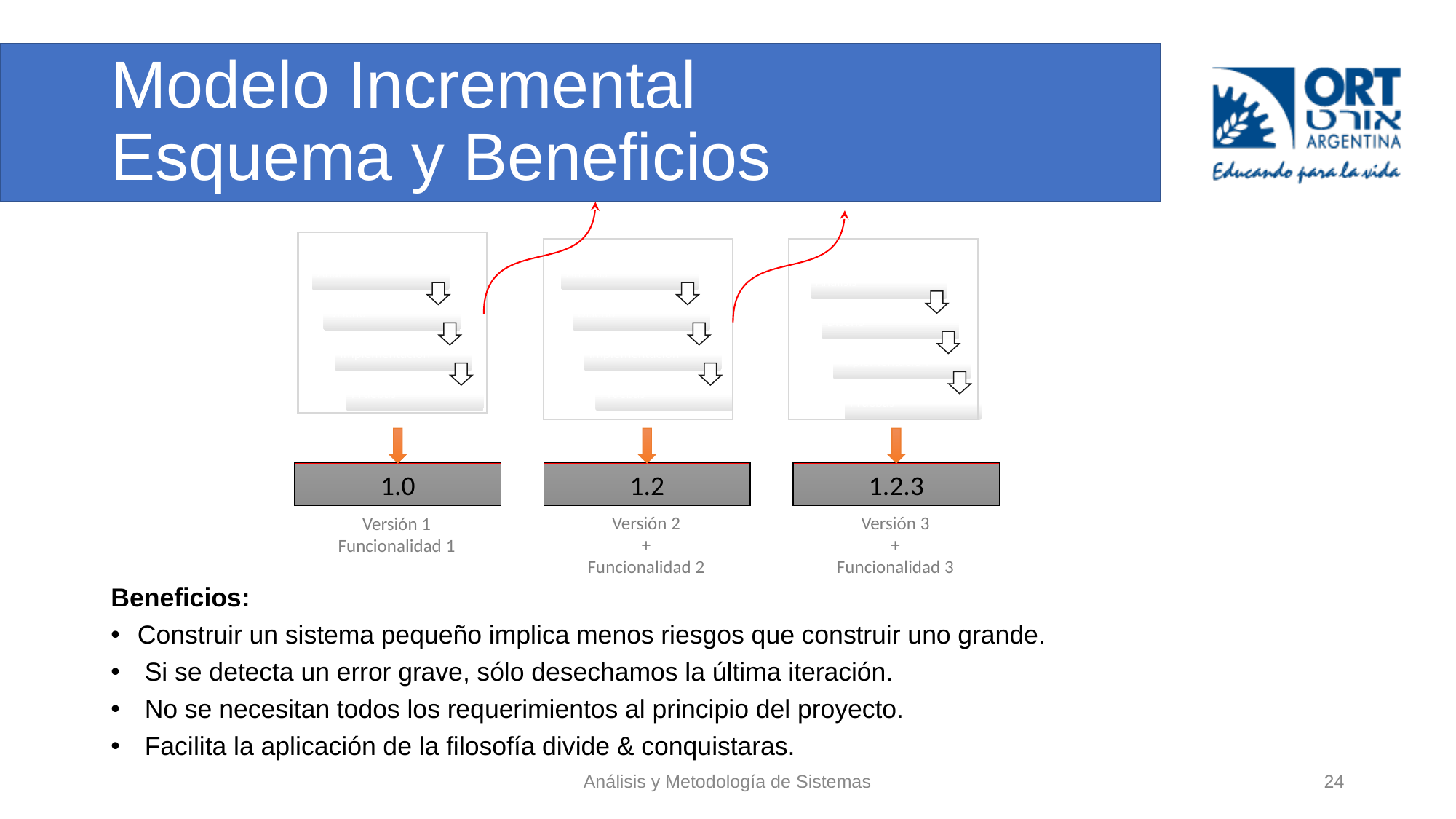

# Modelo Incremental Esquema y Beneficios

Análisis

Diseño

Implementación

Pruebas

Análisis

Diseño

Implementación

Pruebas

Análisis

Diseño

Implementación

Pruebas

1.0
1.2
1.2.3
Versión 2
+
Funcionalidad 2
Versión 3
+
Funcionalidad 3
Versión 1
Funcionalidad 1
Beneficios:
Construir un sistema pequeño implica menos riesgos que construir uno grande.
 Si se detecta un error grave, sólo desechamos la última iteración.
 No se necesitan todos los requerimientos al principio del proyecto.
 Facilita la aplicación de la filosofía divide & conquistaras.

Análisis y Metodología de Sistemas
24